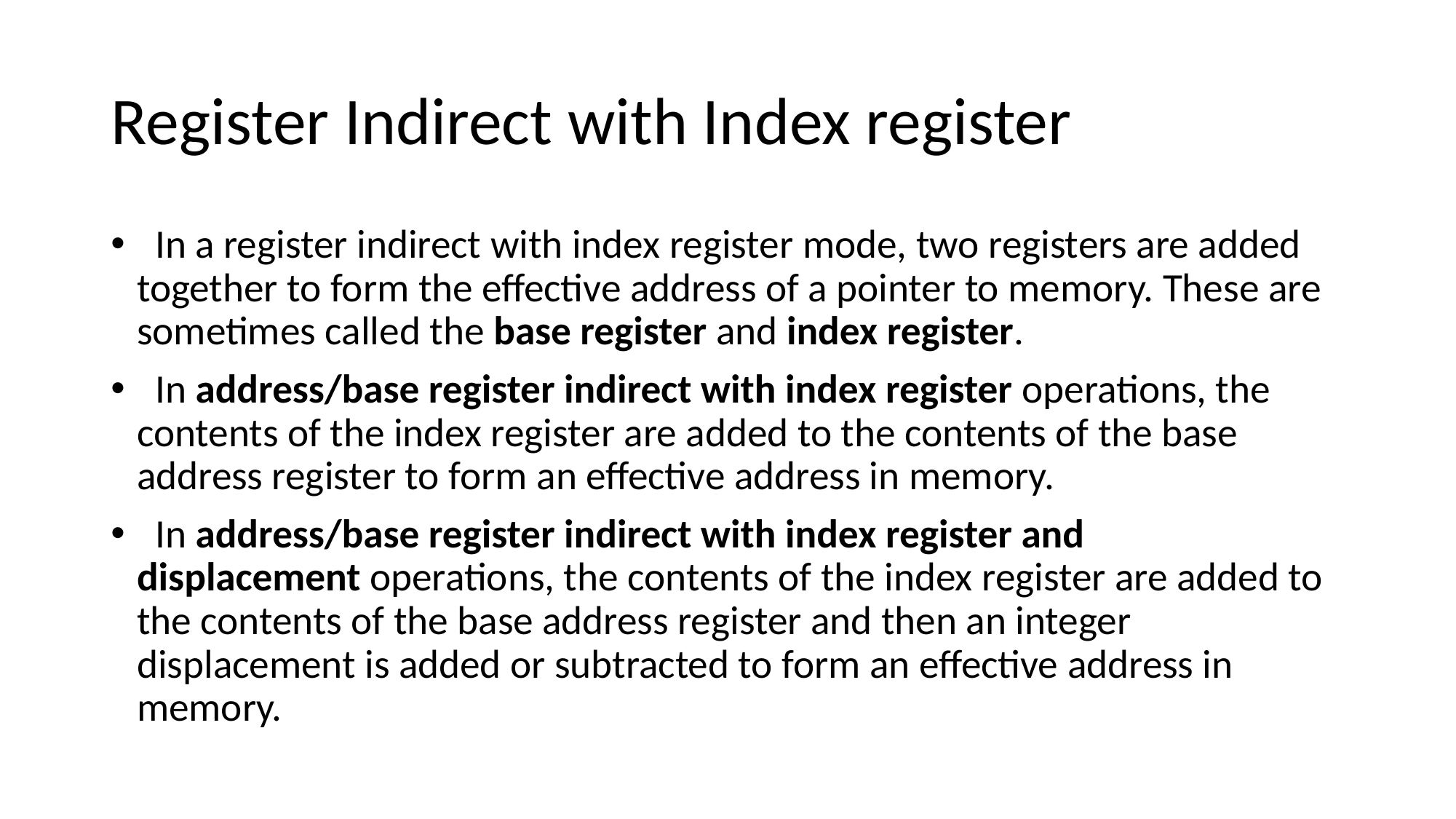

# Register Indirect with Index register
  In a register indirect with index register mode, two registers are added together to form the effective address of a pointer to memory. These are sometimes called the base register and index register.
  In address/base register indirect with index register operations, the contents of the index register are added to the contents of the base address register to form an effective address in memory.
  In address/base register indirect with index register and displacement operations, the contents of the index register are added to the contents of the base address register and then an integer displacement is added or subtracted to form an effective address in memory.